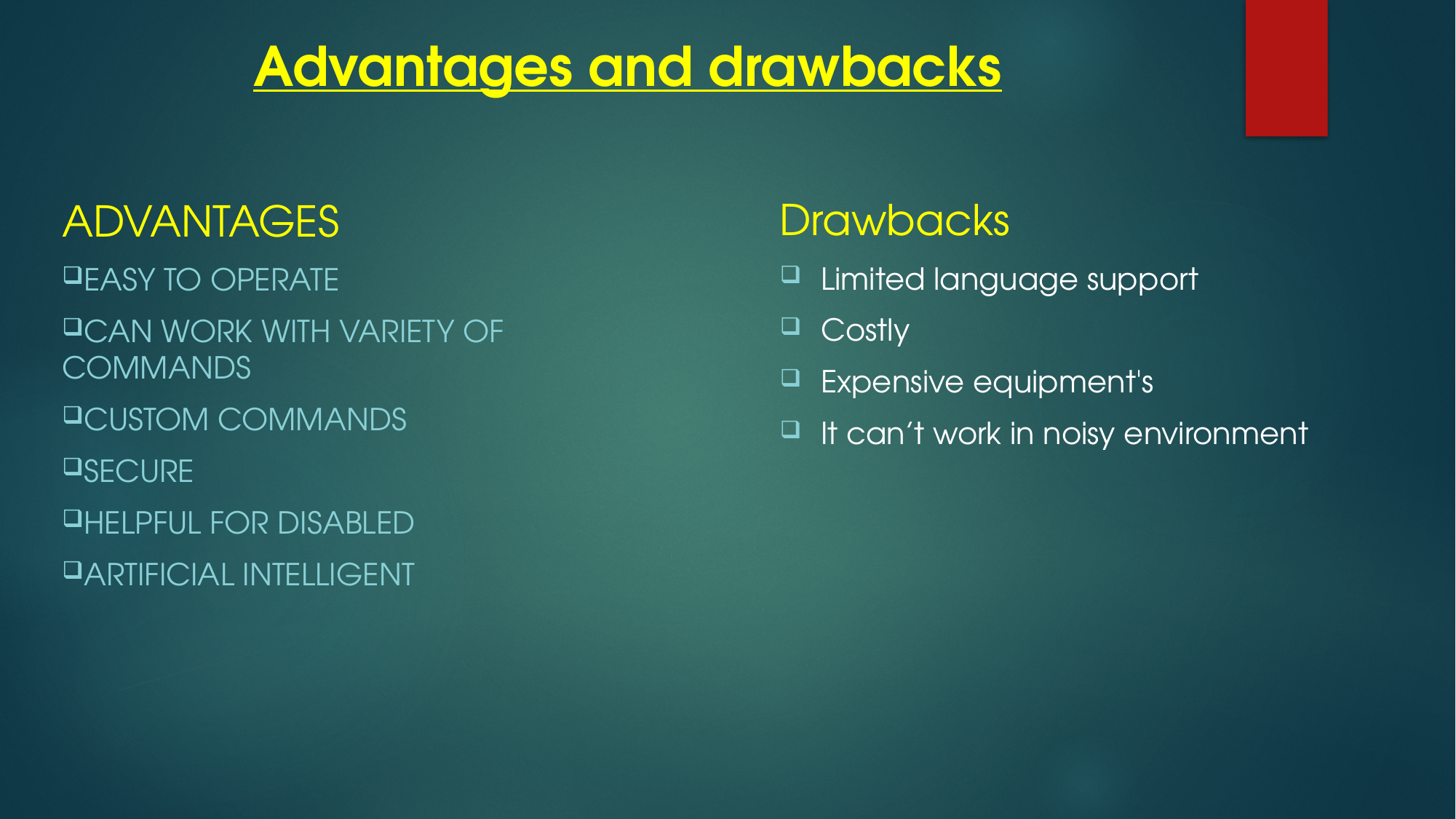

Advantages and drawbacks
Drawbacks
Limited language support
Costly
Expensive equipment's
It can’t work in noisy environment

Advantages
Easy to operate
Can work with variety of commands
Custom commands
Secure
Helpful for disabled
Artificial Intelligent